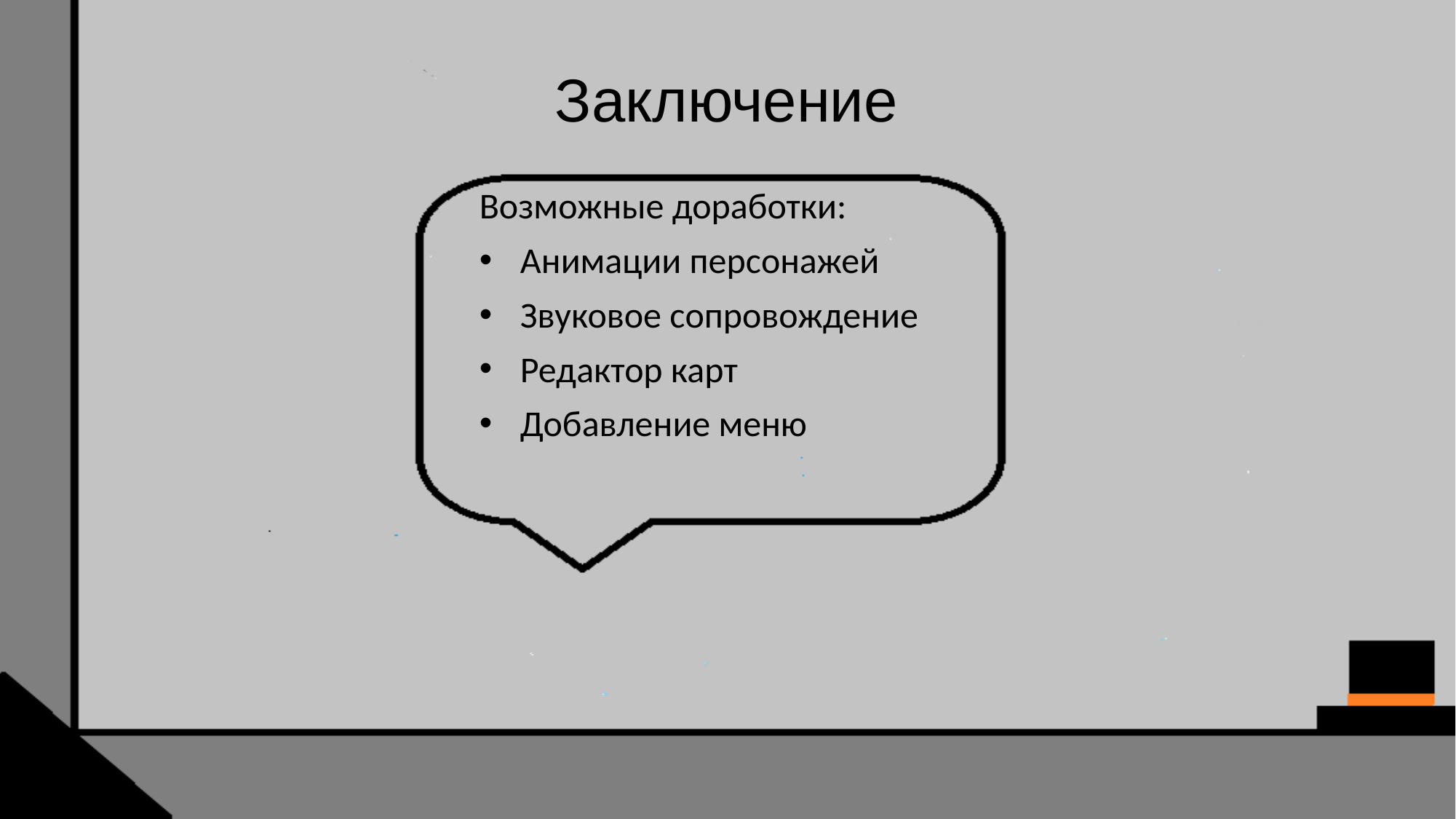

# Заключение
Возможные доработки:
Анимации персонажей
Звуковое сопровождение
Редактор карт
Добавление меню